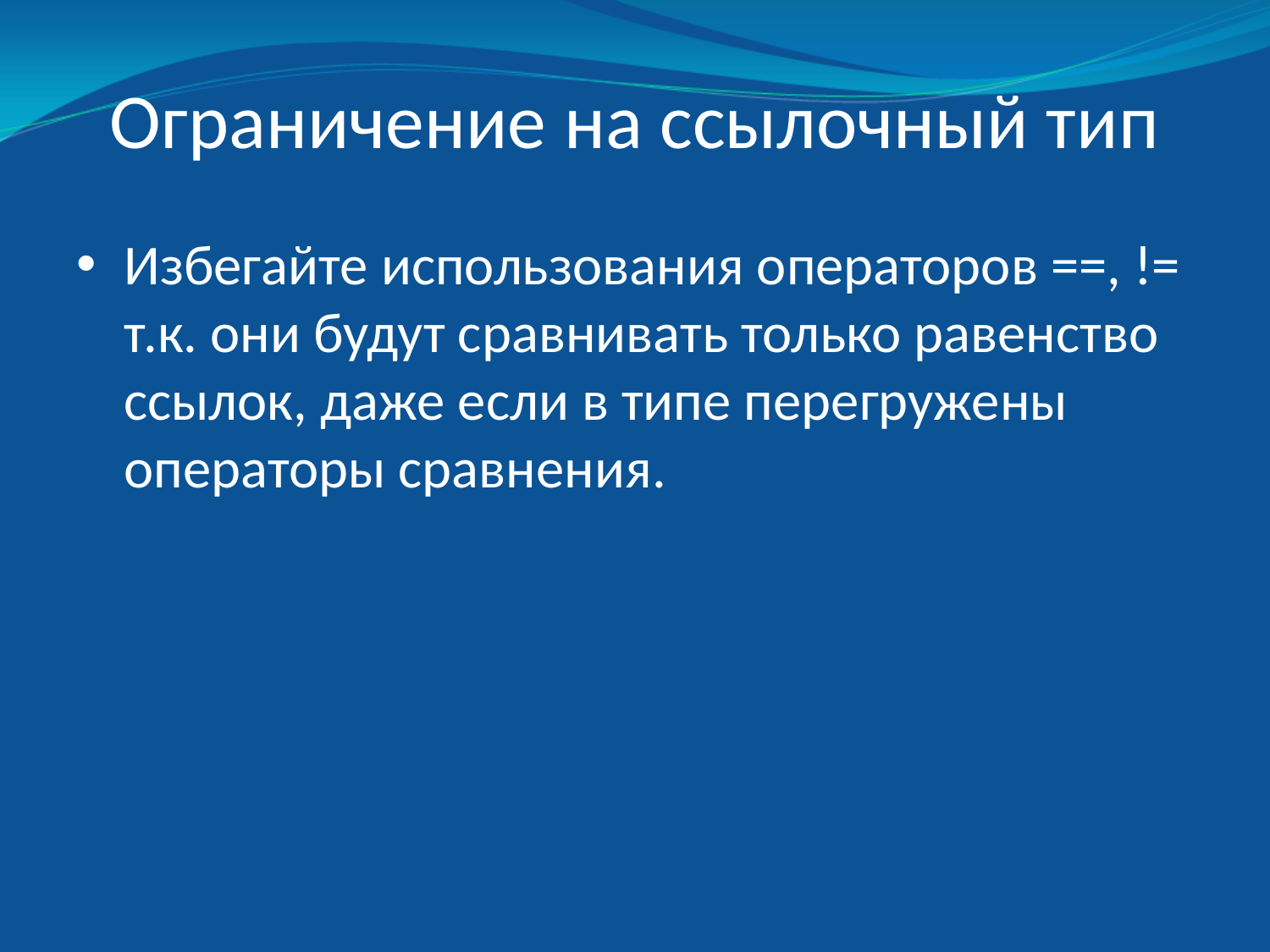

# Ограничение на ссылочный тип
Избегайте использования операторов ==, != т.к. они будут сравнивать только равенство ссылок, даже если в типе перегружены операторы сравнения.